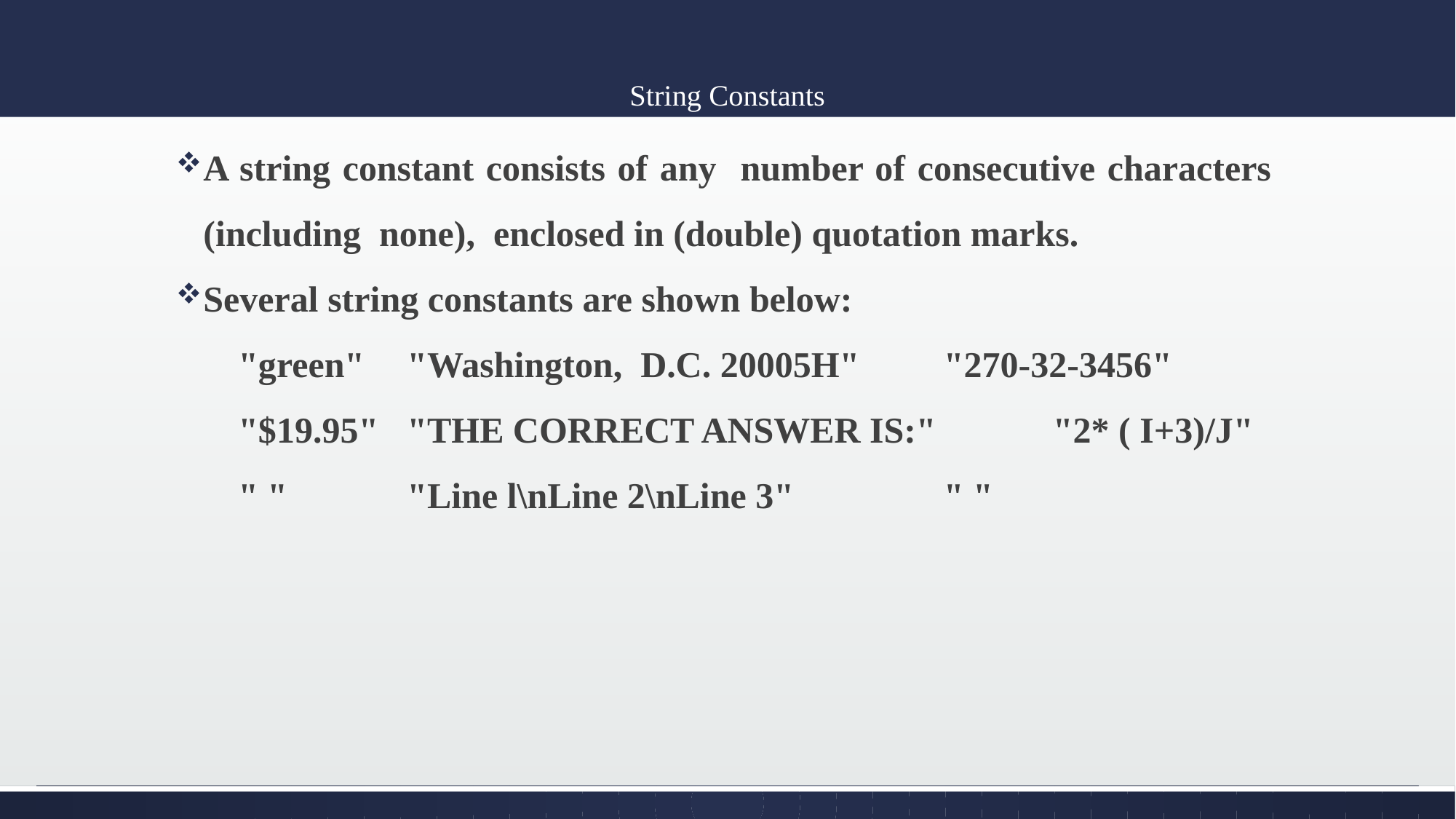

# String Constants
A string constant consists of any  number of consecutive characters  (including  none),  enclosed in (double) quotation marks.
Several string constants are shown below:
"green" 	  "Washington,  D.C. 20005H" 	 "270-32-3456"
"$19.95" 	  "THE CORRECT ANSWER IS:"   	 "2* ( I+3)/J"
" " 	  "Line l\nLine 2\nLine 3"  		 " "